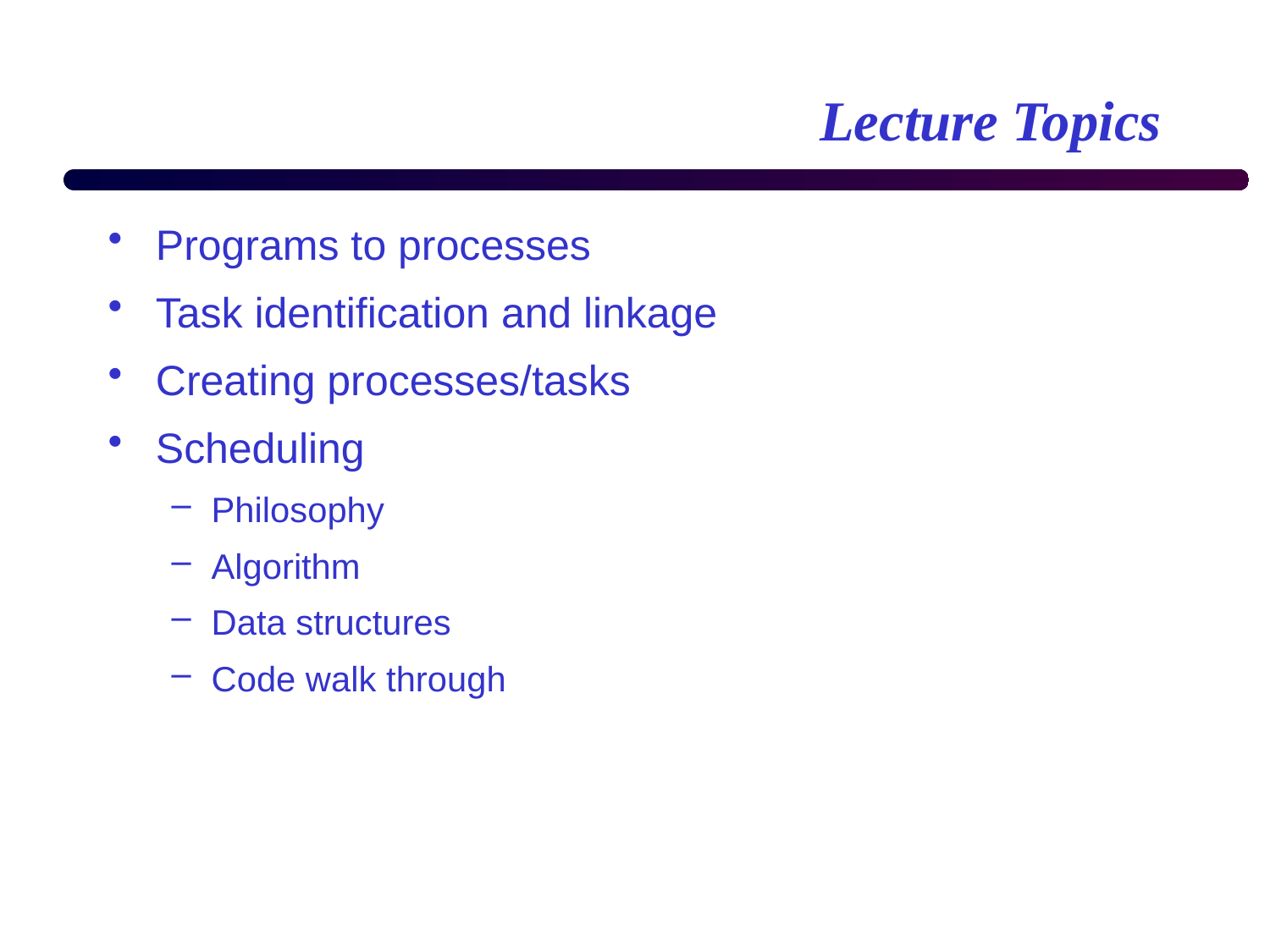

# Lecture Topics
Programs to processes
Task identification and linkage
Creating processes/tasks
Scheduling
Philosophy
Algorithm
Data structures
Code walk through